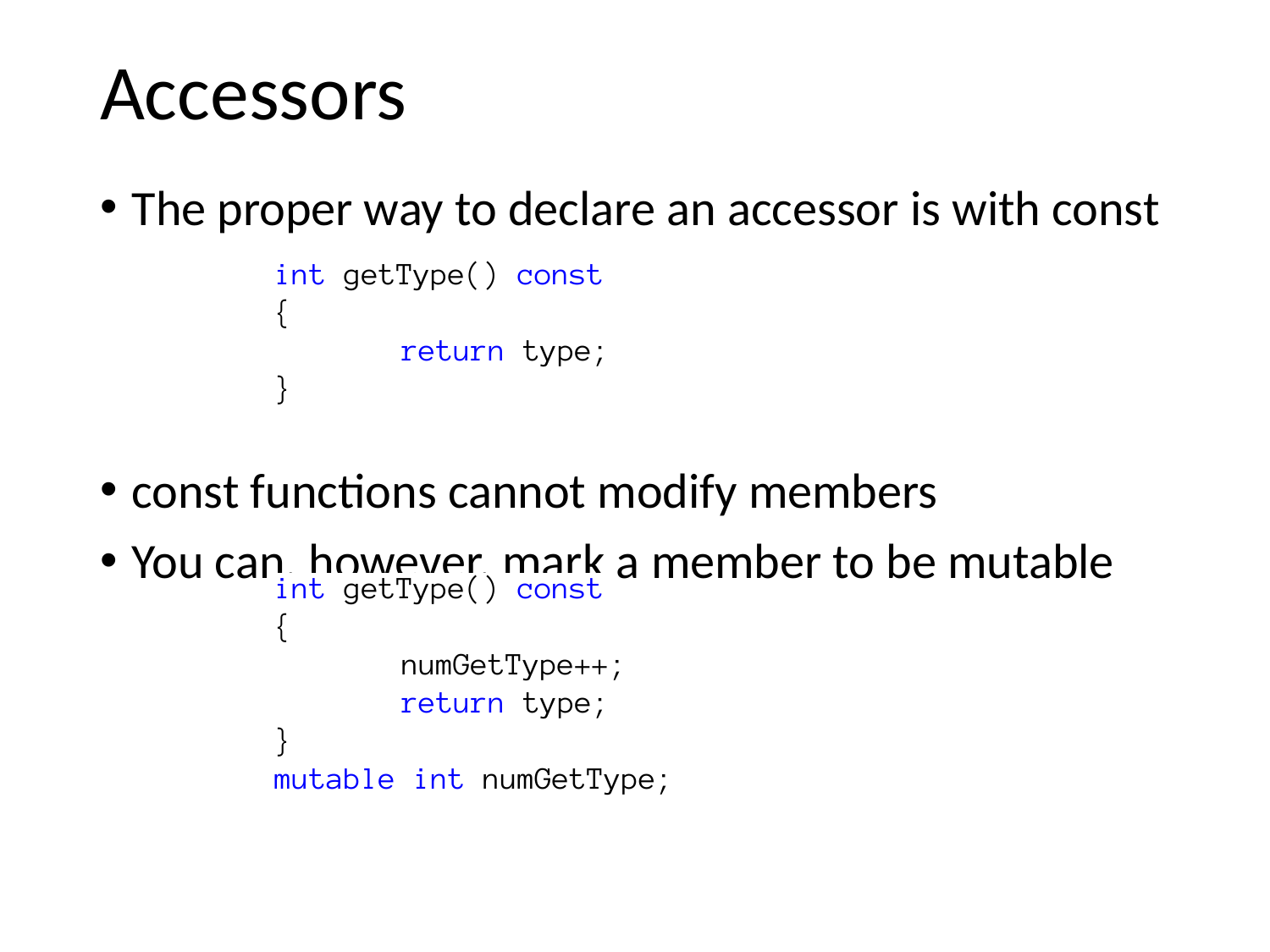

# Accessors
The proper way to declare an accessor is with const

const functions cannot modify members
You can, however, mark a member to be mutable
int getType() const
{
	return type;
}
int getType() const
{
	numGetType++;
	return type;
}
mutable int numGetType;